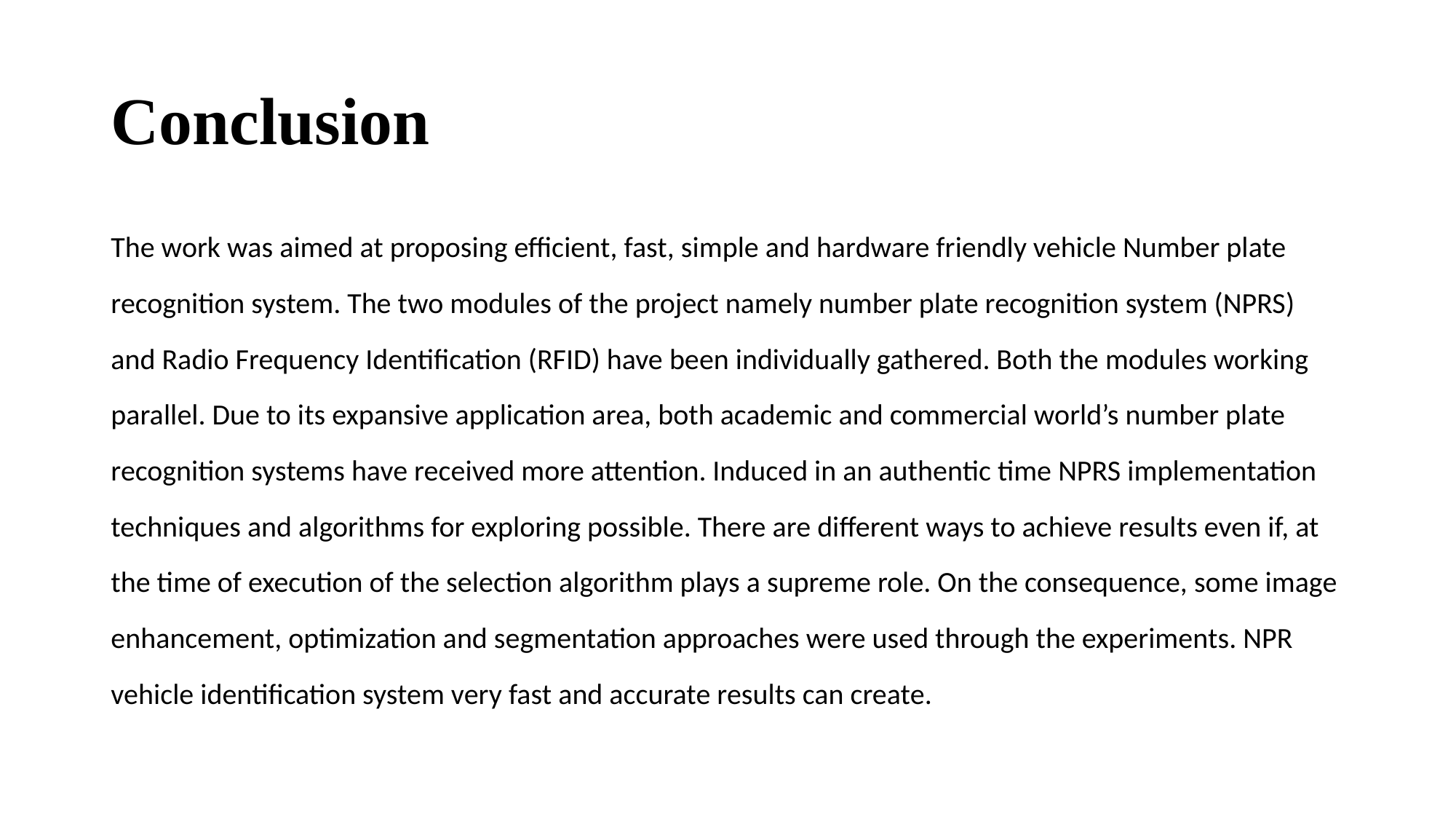

# Conclusion
The work was aimed at proposing efficient, fast, simple and hardware friendly vehicle Number plate recognition system. The two modules of the project namely number plate recognition system (NPRS) and Radio Frequency Identification (RFID) have been individually gathered. Both the modules working parallel. Due to its expansive application area, both academic and commercial world’s number plate recognition systems have received more attention. Induced in an authentic time NPRS implementation techniques and algorithms for exploring possible. There are different ways to achieve results even if, at the time of execution of the selection algorithm plays a supreme role. On the consequence, some image enhancement, optimization and segmentation approaches were used through the experiments. NPR vehicle identification system very fast and accurate results can create.